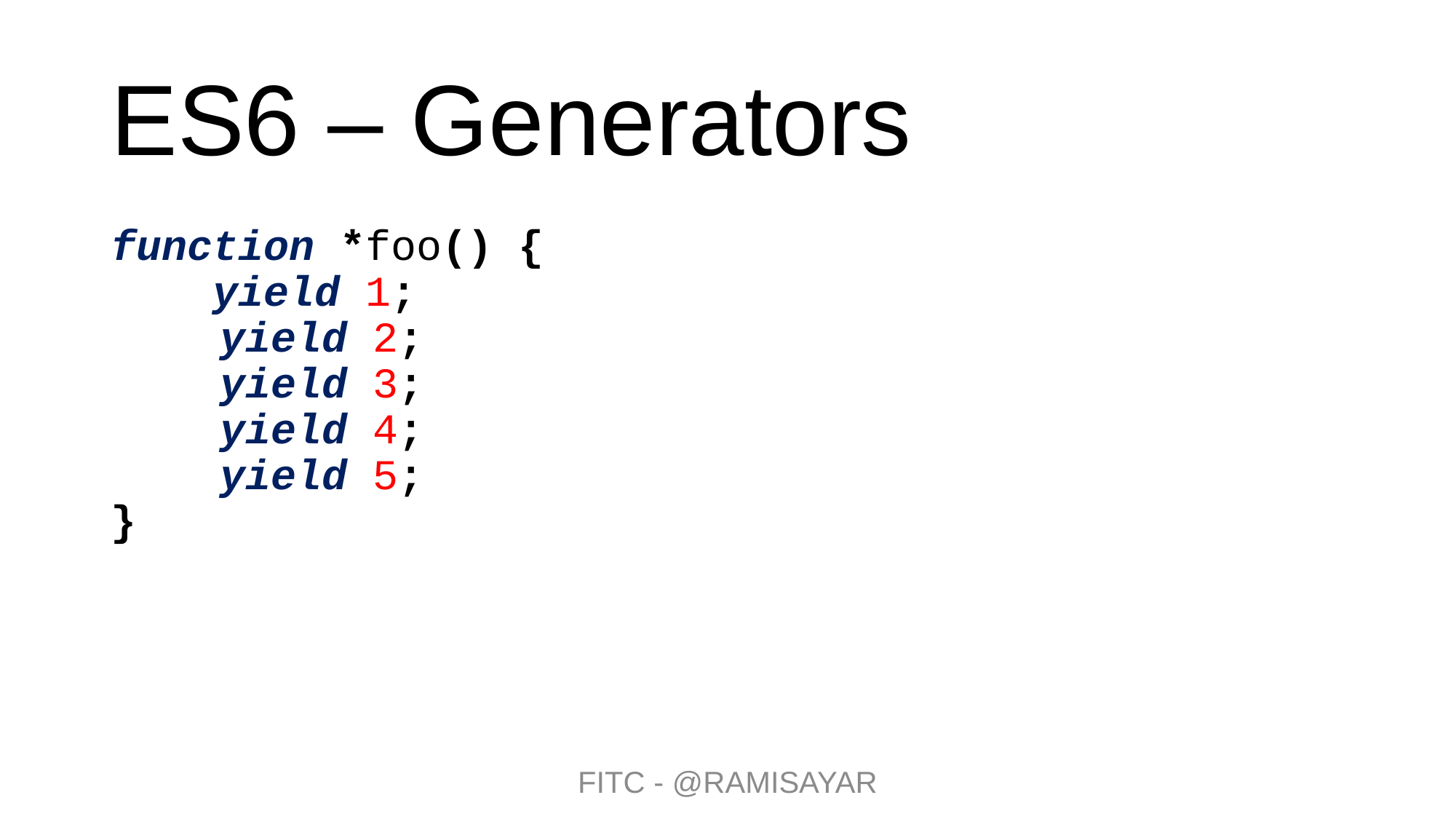

# ES6 – Generators
function *foo() {
    yield 1;
	yield 2;
	yield 3;
	yield 4;
	yield 5;
}

FITC - @RAMISAYAR